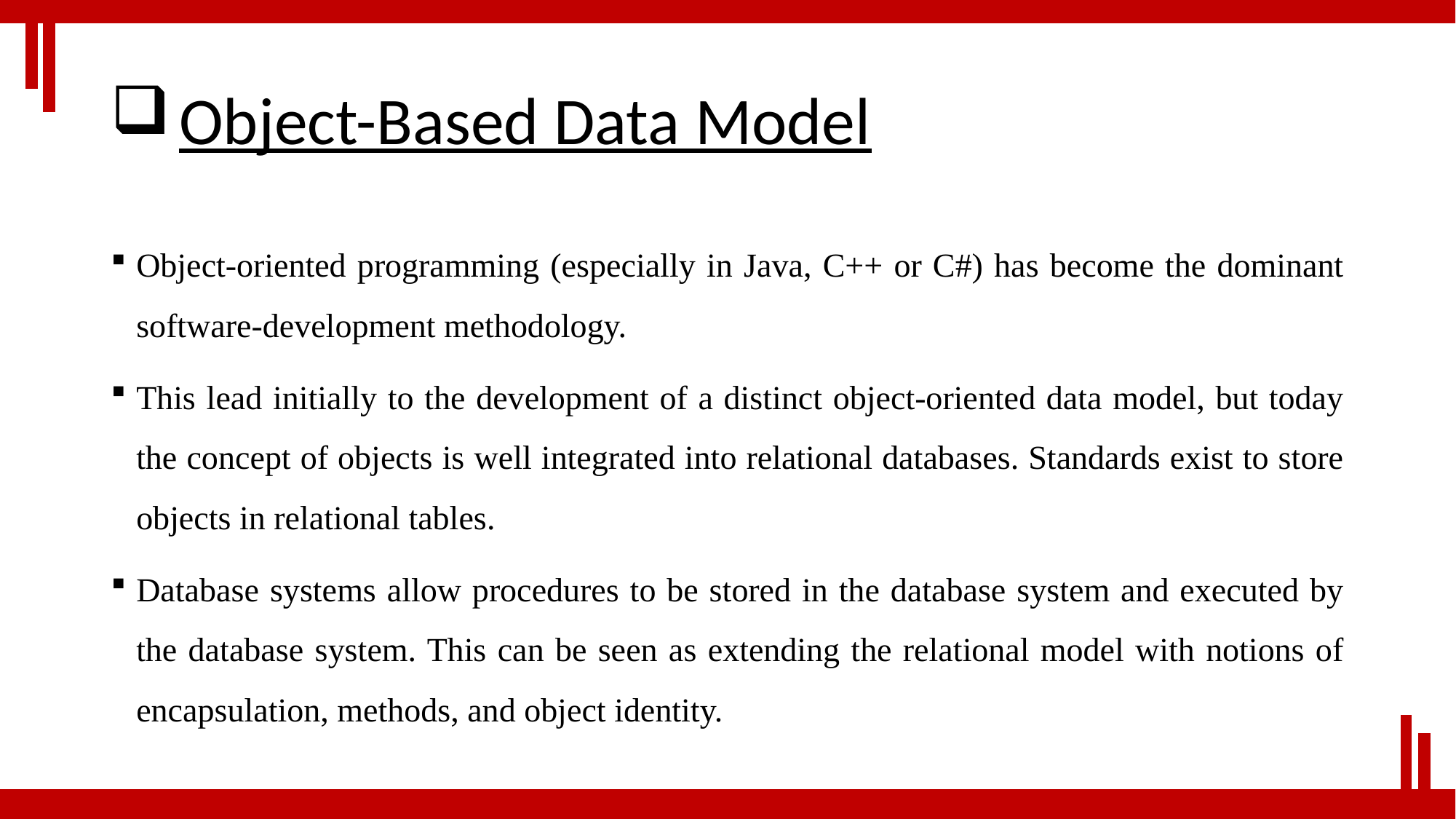

# Object-Based Data Model
Object-oriented programming (especially in Java, C++ or C#) has become the dominant software-development methodology.
This lead initially to the development of a distinct object-oriented data model, but today the concept of objects is well integrated into relational databases. Standards exist to store objects in relational tables.
Database systems allow procedures to be stored in the database system and executed by the database system. This can be seen as extending the relational model with notions of encapsulation, methods, and object identity.